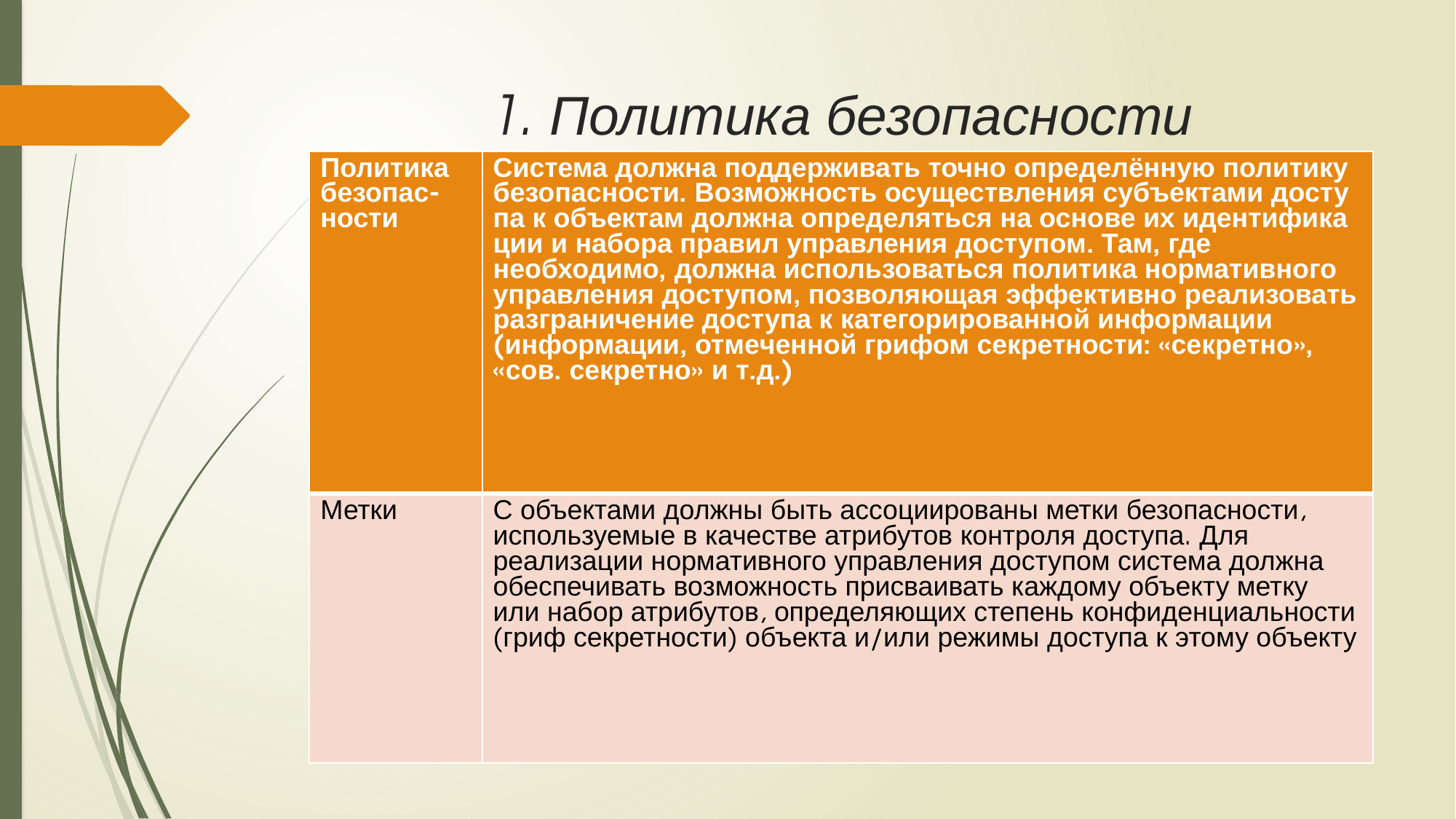

# 1. Политика безопасности
| Политика безопас-ности | Система должна поддерживать точно определённую полити­ку безопасности. Возможность осуществления субъектами досту­па к объектам должна определяться на основе их идентифика­ции и набора правил управления доступом. Там, где необходимо, должна использоваться политика нормативного управления до­ступом, позволяющая эффективно реализовать разграничение доступа к категорированной информации (информации, отме­ченной грифом секретности: «секретно», «сов. секретно» и т.д.) |
| --- | --- |
| Метки | С объектами должны быть ассоциированы метки безопас­ности, используемые в качестве атрибутов контроля доступа. Для реализации нормативного управления доступом система должна обеспечивать возможность присваивать каждому объ­екту метку или набор атрибутов, определяющих степень кон­фиденциальности (гриф секретности) объекта и/или режимы доступа к этому объекту |